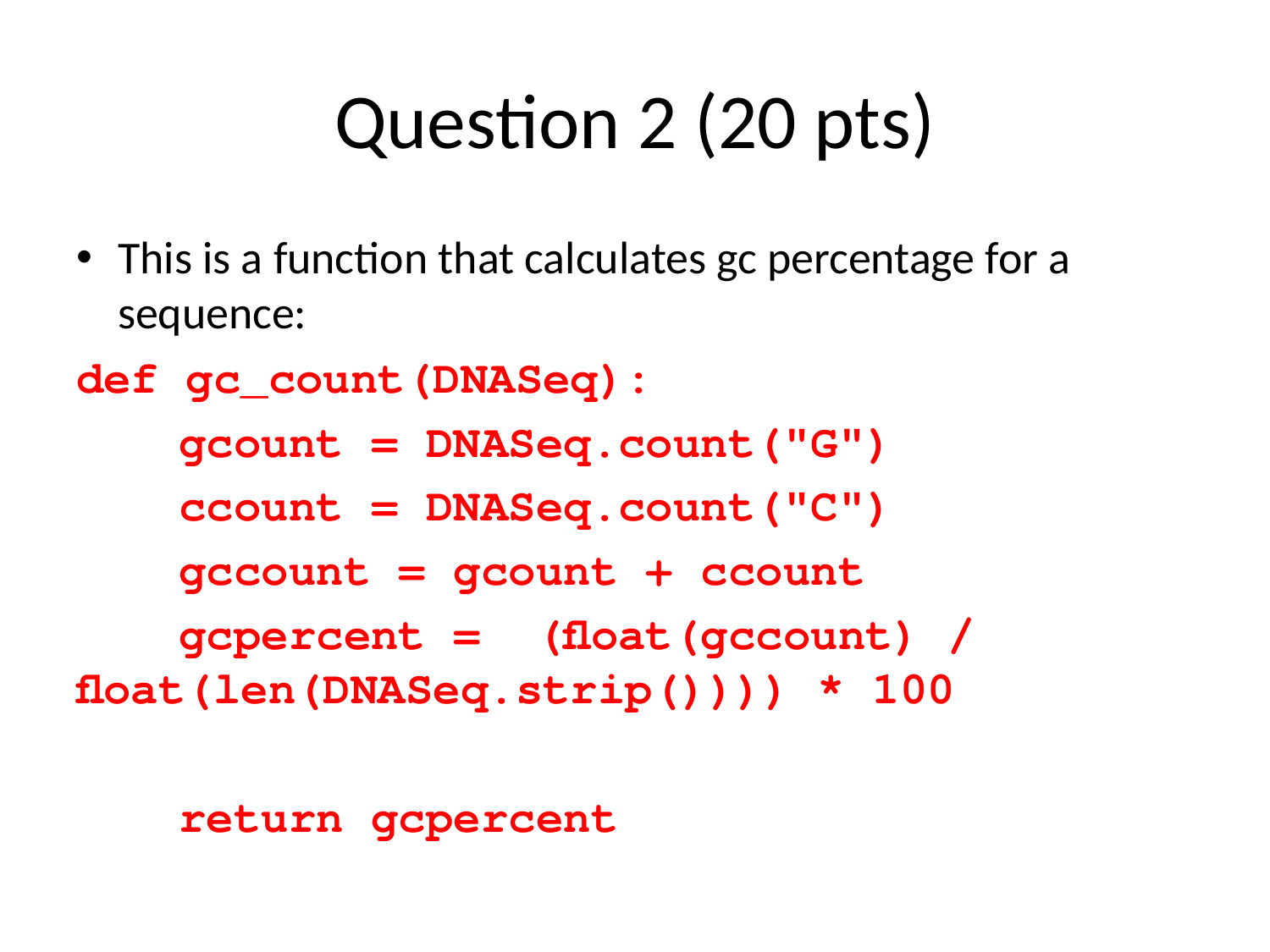

# Question 2 (20 pts)
This is a function that calculates gc percentage for a sequence:
def gc_count(DNASeq):
	gcount = DNASeq.count("G")
	ccount = DNASeq.count("C")
	gccount = gcount + ccount
	gcpercent =  (float(gccount) / float(len(DNASeq.strip()))) * 100

	return gcpercent